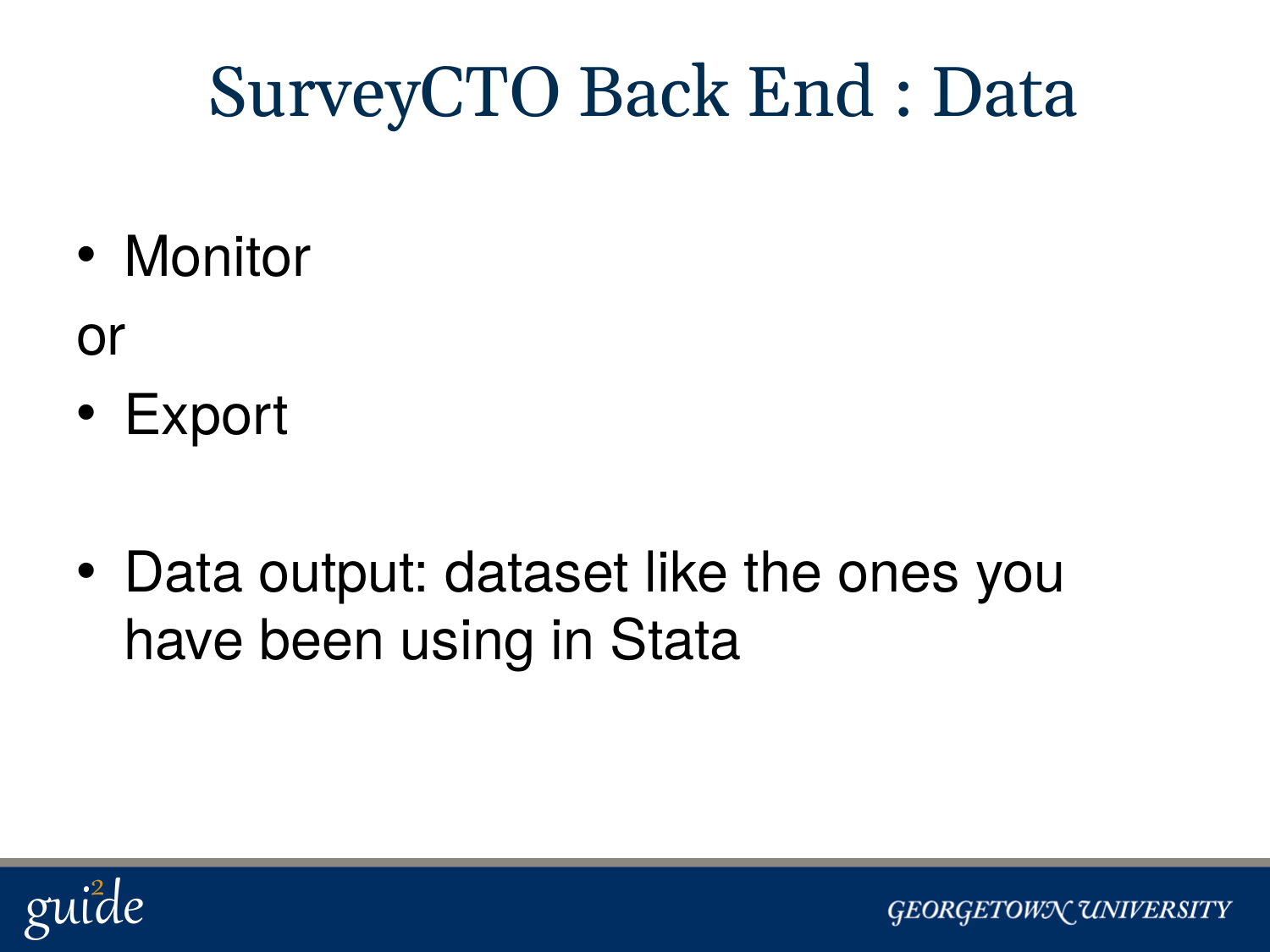

# SurveyCTO Back End : Data
Monitor
or
Export

Data output: dataset like the ones you have been using in Stata